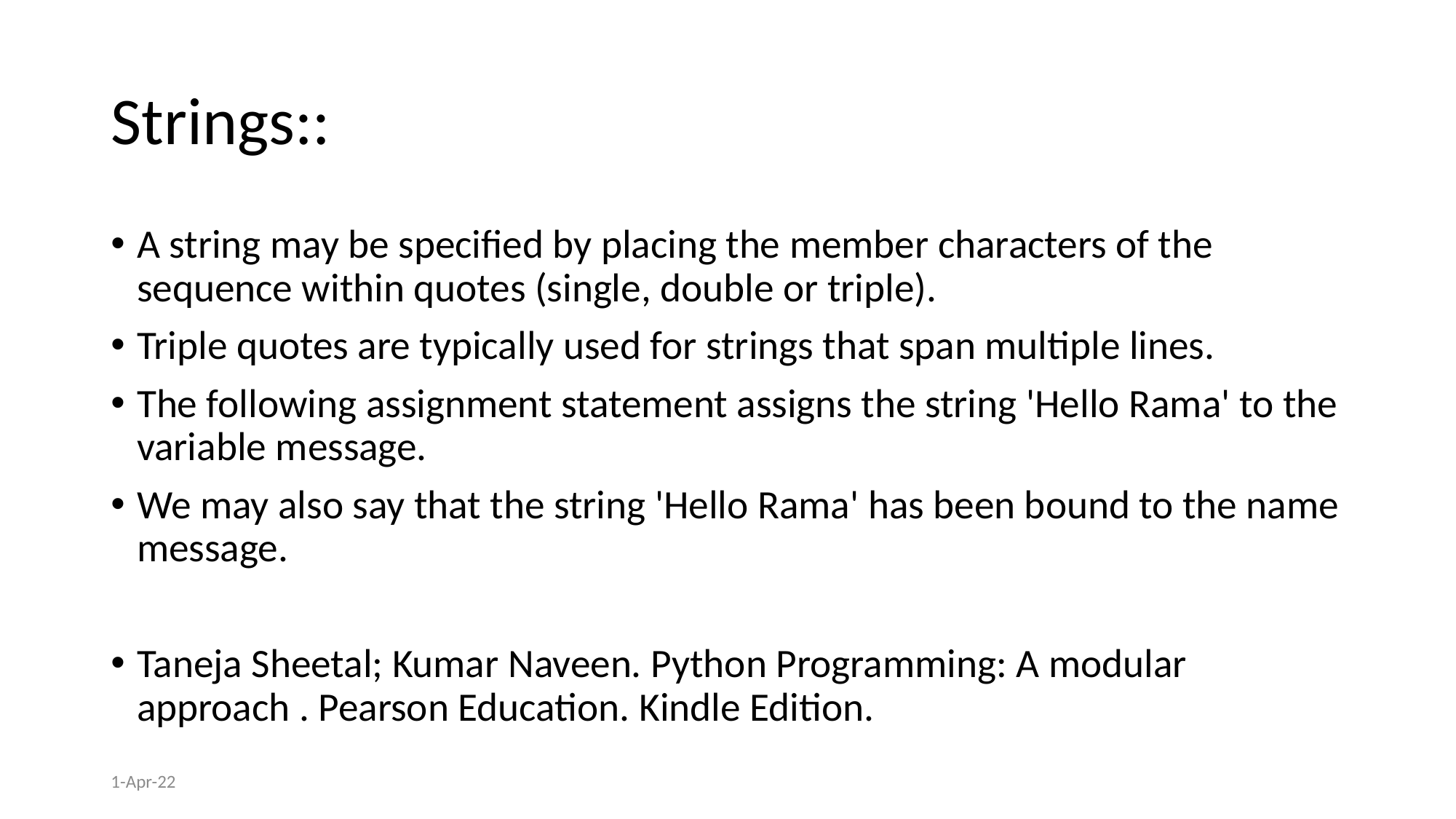

# Strings::
A string may be specified by placing the member characters of the sequence within quotes (single, double or triple).
Triple quotes are typically used for strings that span multiple lines.
The following assignment statement assigns the string 'Hello Rama' to the variable message.
We may also say that the string 'Hello Rama' has been bound to the name message.

Taneja Sheetal; Kumar Naveen. Python Programming: A modular approach . Pearson Education. Kindle Edition.
1-Apr-22